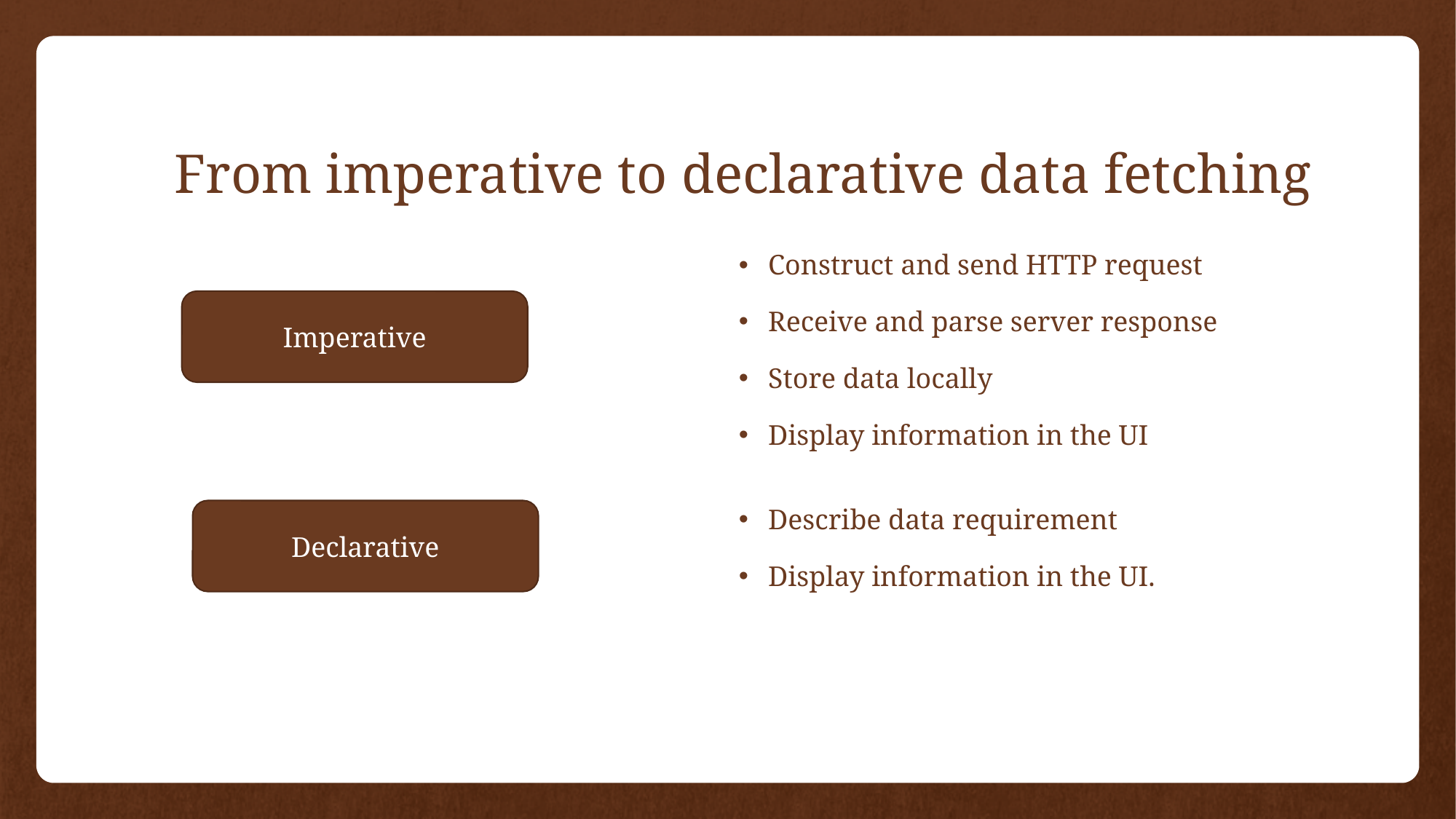

From imperative to declarative data fetching
Construct and send HTTP request
Receive and parse server response
Store data locally
Display information in the UI
Imperative
Declarative
Describe data requirement
Display information in the UI.